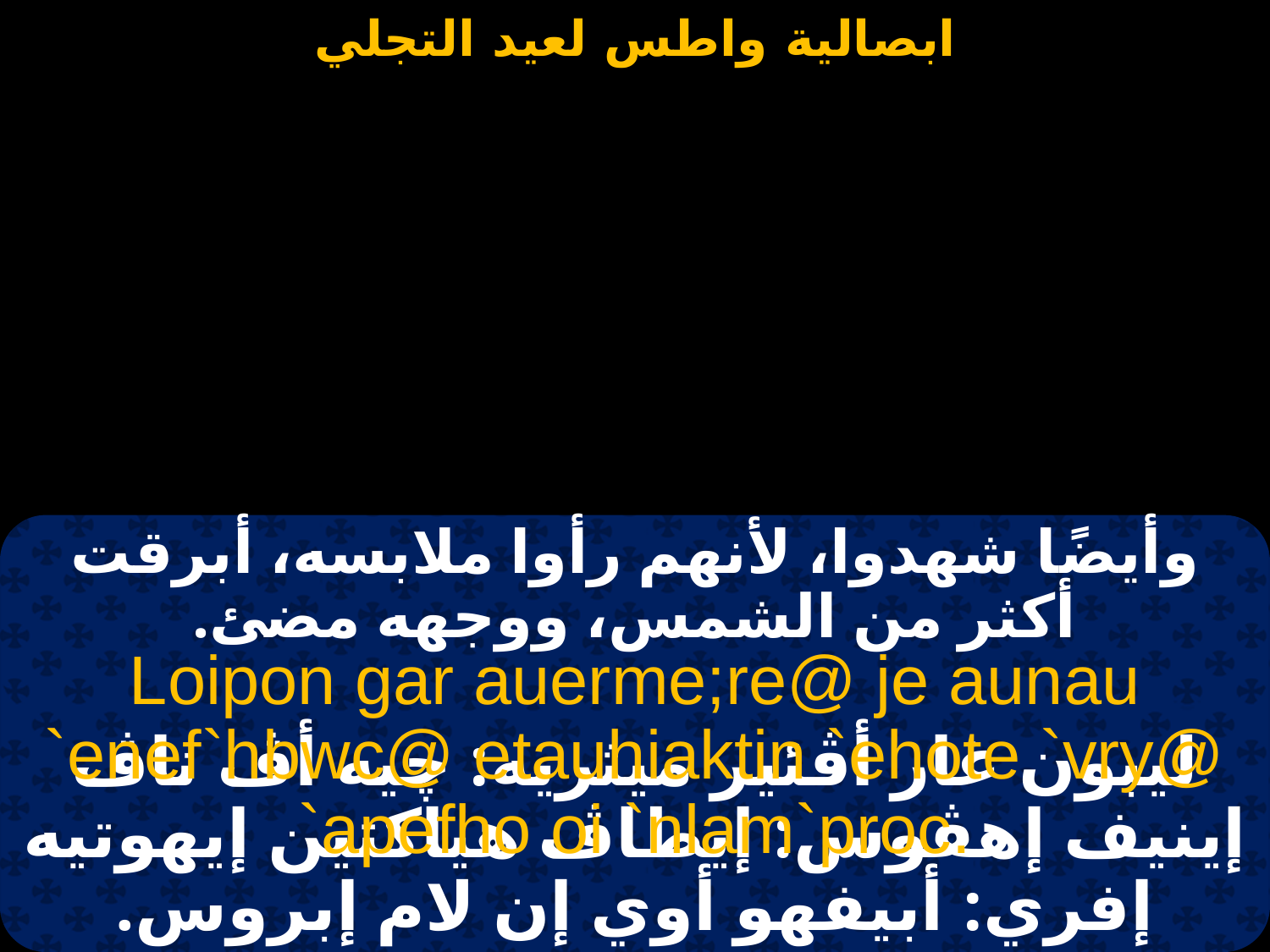

#
وأيضًا شهدوا، لأنهم رأوا ملابسه، أبرقت أكثر من الشمس، ووجهه مضئ.
Loipon gar auerme;re@ je aunau `enef`hbwc@ etauhiaktin `ehote `vry@ `apefho oi `nlam`proc.
ليبون غار أڤئير ميثريه: چيه أﭪ ناﭪ إينيف إهڤوس: إيطاڤ هياكتين إيهوتيه إفري: أبيفهو أوي إن لام إبروس.